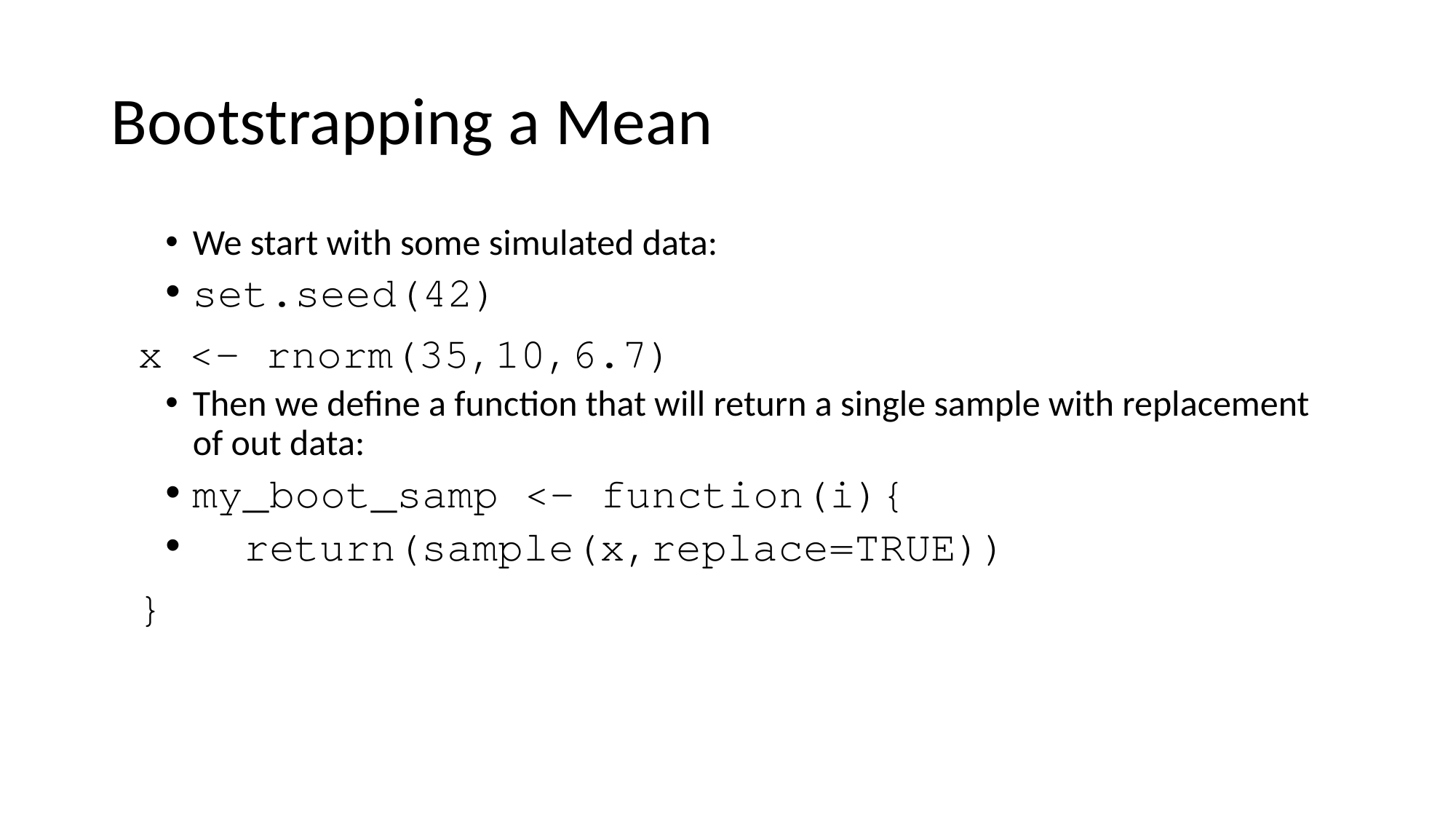

# Bootstrapping a Mean
We start with some simulated data:
set.seed(42)
x <- rnorm(35,10,6.7)
Then we define a function that will return a single sample with replacement of out data:
my_boot_samp <- function(i){
  return(sample(x,replace=TRUE))
}